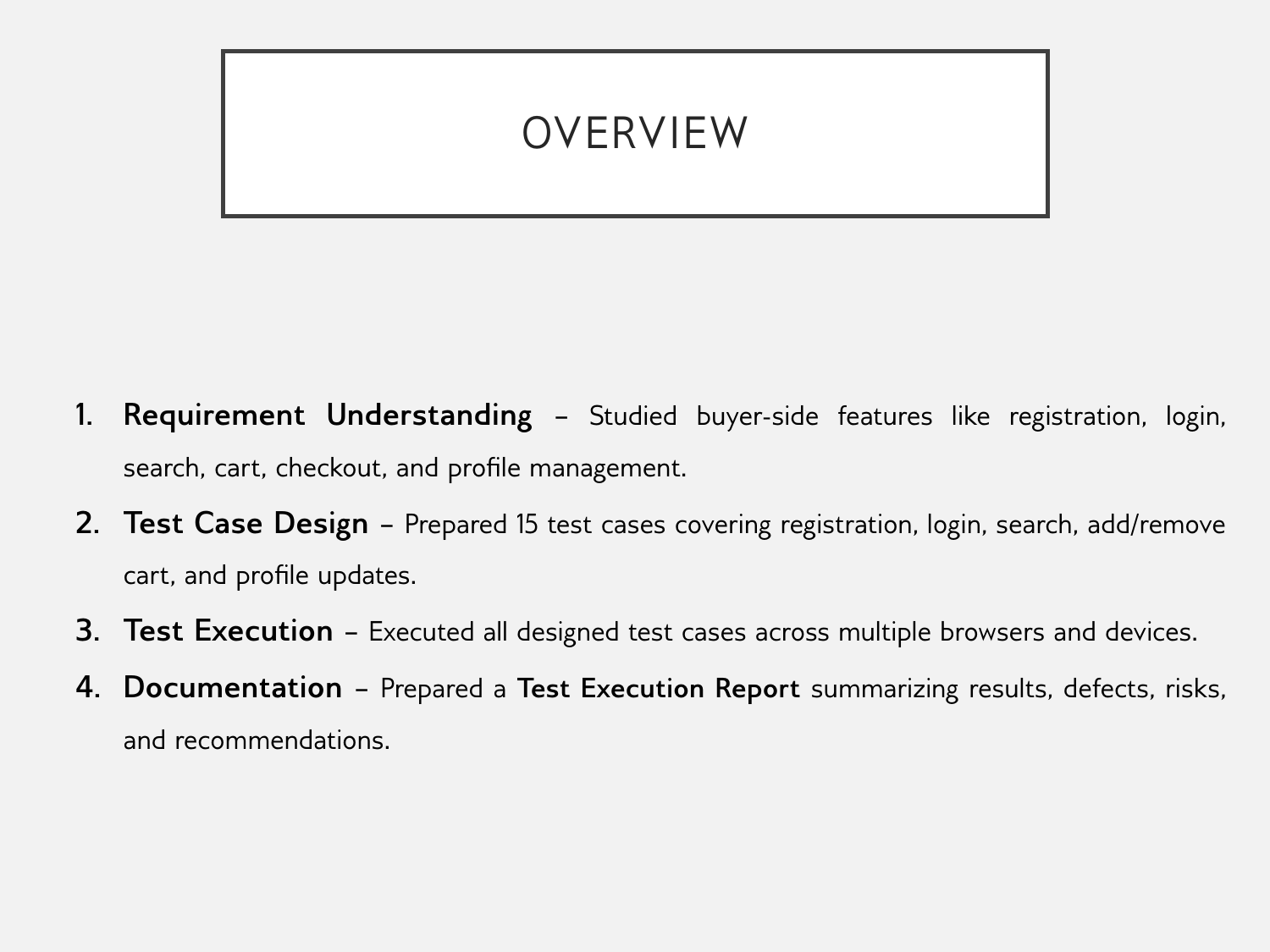

# Overview

Requirement Understanding – Studied buyer-side features like registration, login, search, cart, checkout, and profile management.
Test Case Design – Prepared 15 test cases covering registration, login, search, add/remove cart, and profile updates.
Test Execution – Executed all designed test cases across multiple browsers and devices.
Documentation – Prepared a Test Execution Report summarizing results, defects, risks, and recommendations.